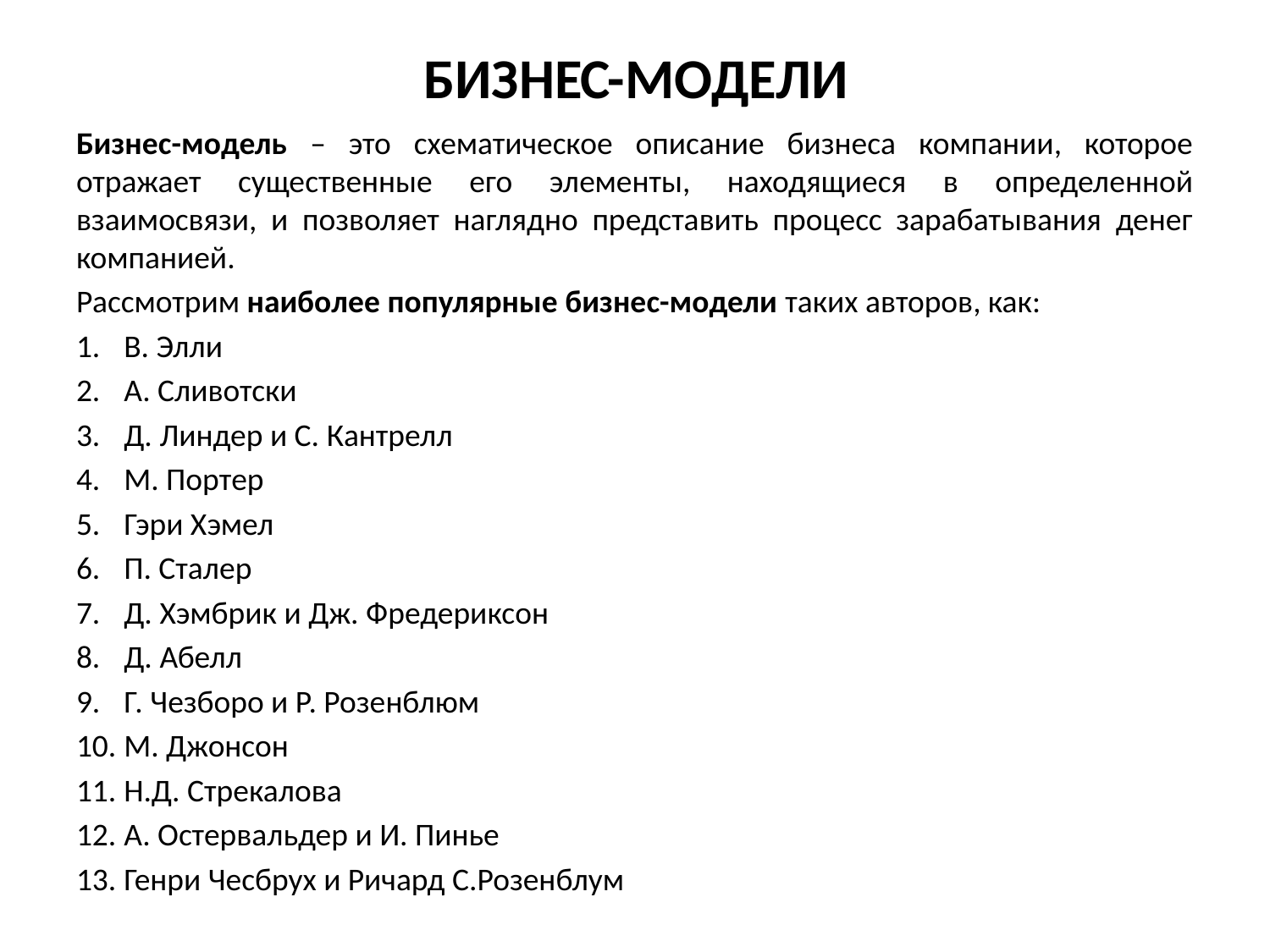

# БИЗНЕС-МОДЕЛИ
Бизнес-модель – это схематическое описание бизнеса компании, которое отражает существенные его элементы, находящиеся в определенной взаимосвязи, и позволяет наглядно представить процесс зарабатывания денег компанией.
Рассмотрим наиболее популярные бизнес-модели таких авторов, как:
В. Элли
А. Сливотски
Д. Линдер и С. Кантрелл
М. Портер
Гэри Хэмел
П. Сталер
Д. Хэмбрик и Дж. Фредериксон
Д. Абелл
Г. Чезборо и Р. Розенблюм
М. Джонсон
Н.Д. Стрекалова
А. Остервальдер и И. Пинье
Генри Чесбрух и Ричард С.Розенблум